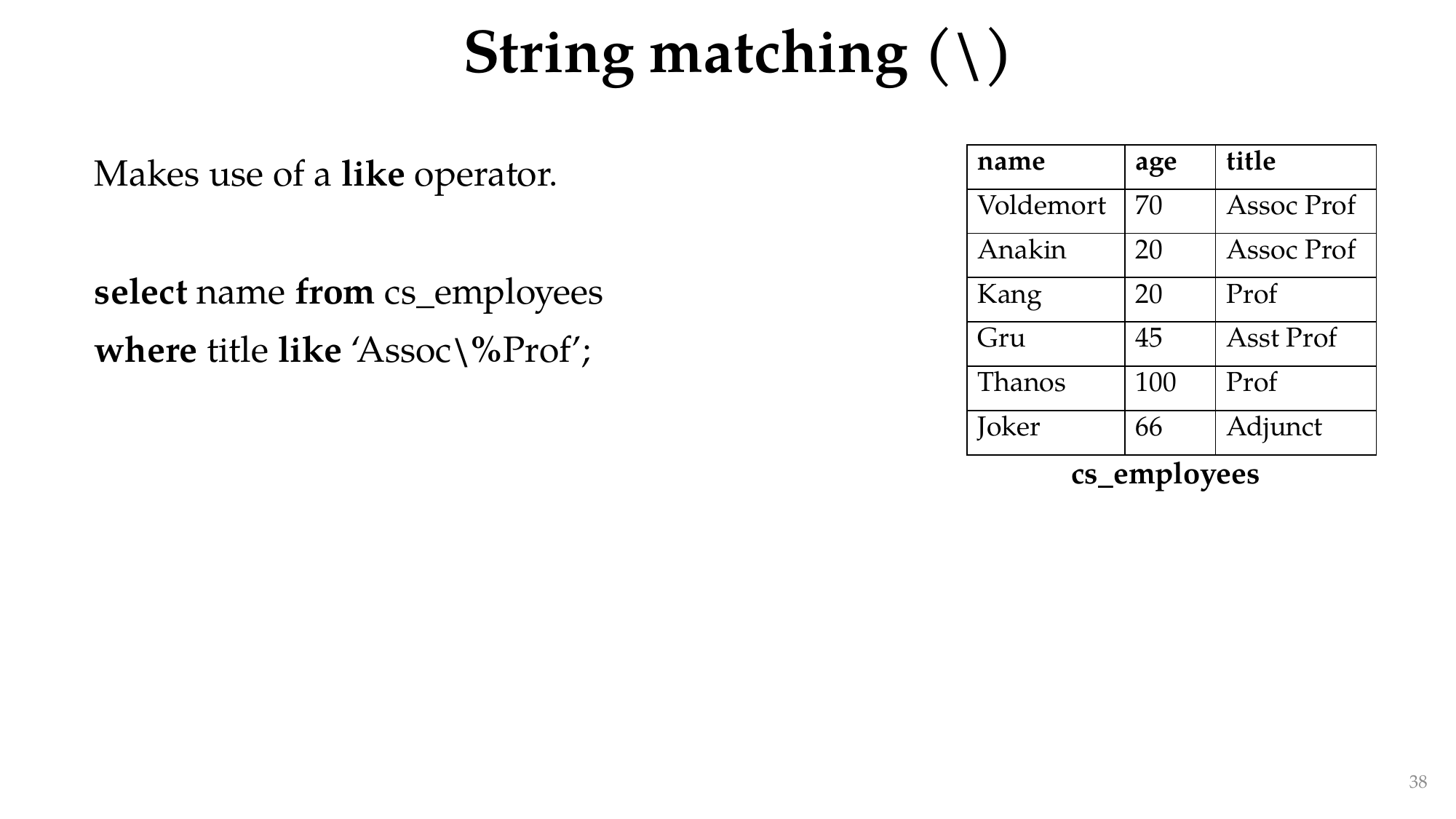

# String matching (\)
Makes use of a like operator.

select name from cs_employees
where title like ‘Assoc\%Prof’;

| name | age | title |
| --- | --- | --- |
| Voldemort | 70 | Assoc Prof |
| Anakin | 20 | Assoc Prof |
| Kang | 20 | Prof |
| Gru | 45 | Asst Prof |
| Thanos | 100 | Prof |
| Joker | 66 | Adjunct |
cs_employees
38